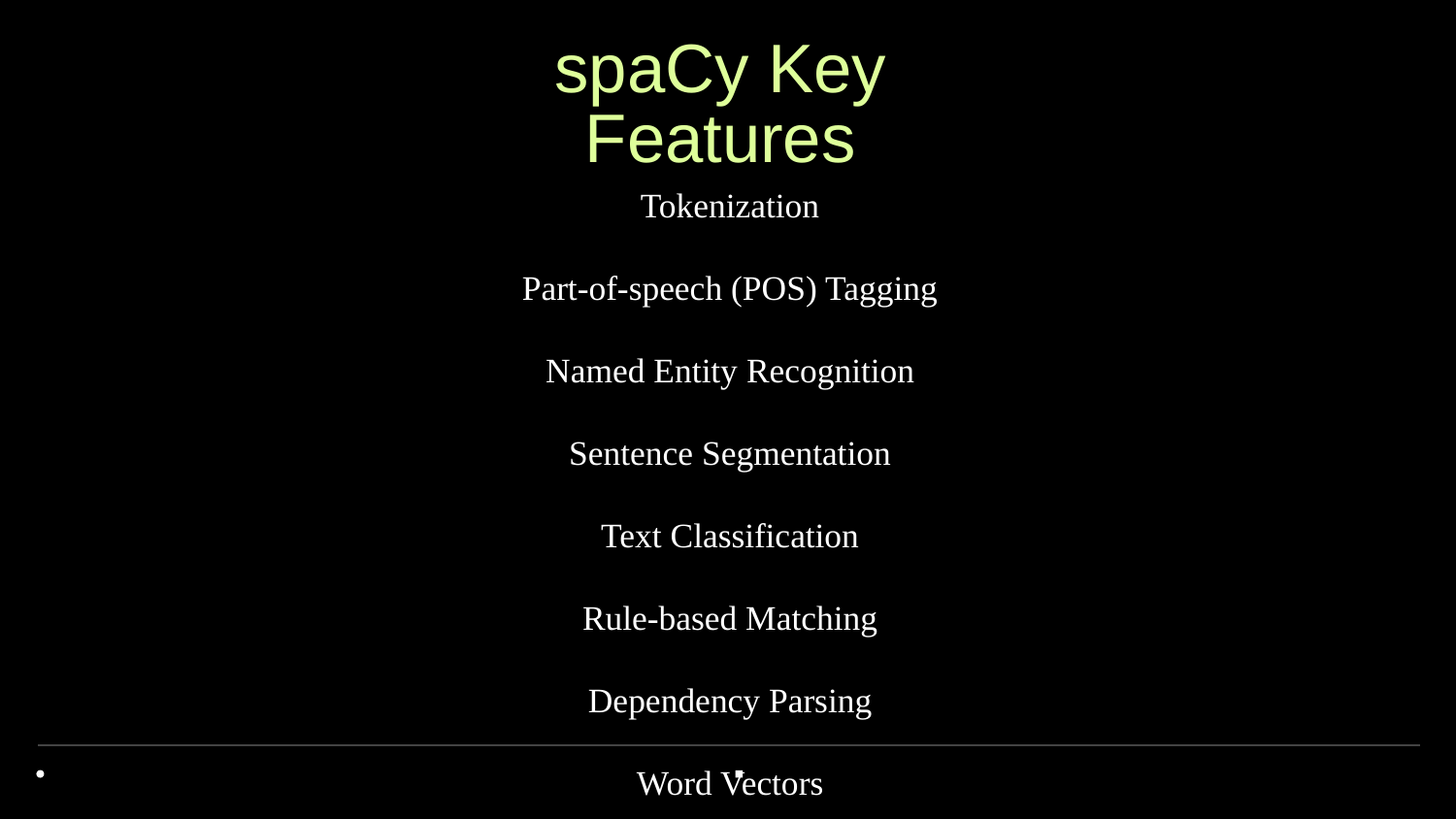

# spaCy Key Features
Tokenization
Part-of-speech (POS) Tagging
Named Entity Recognition
Sentence Segmentation
Text Classification
Rule-based Matching
Dependency Parsing
Word Vectors